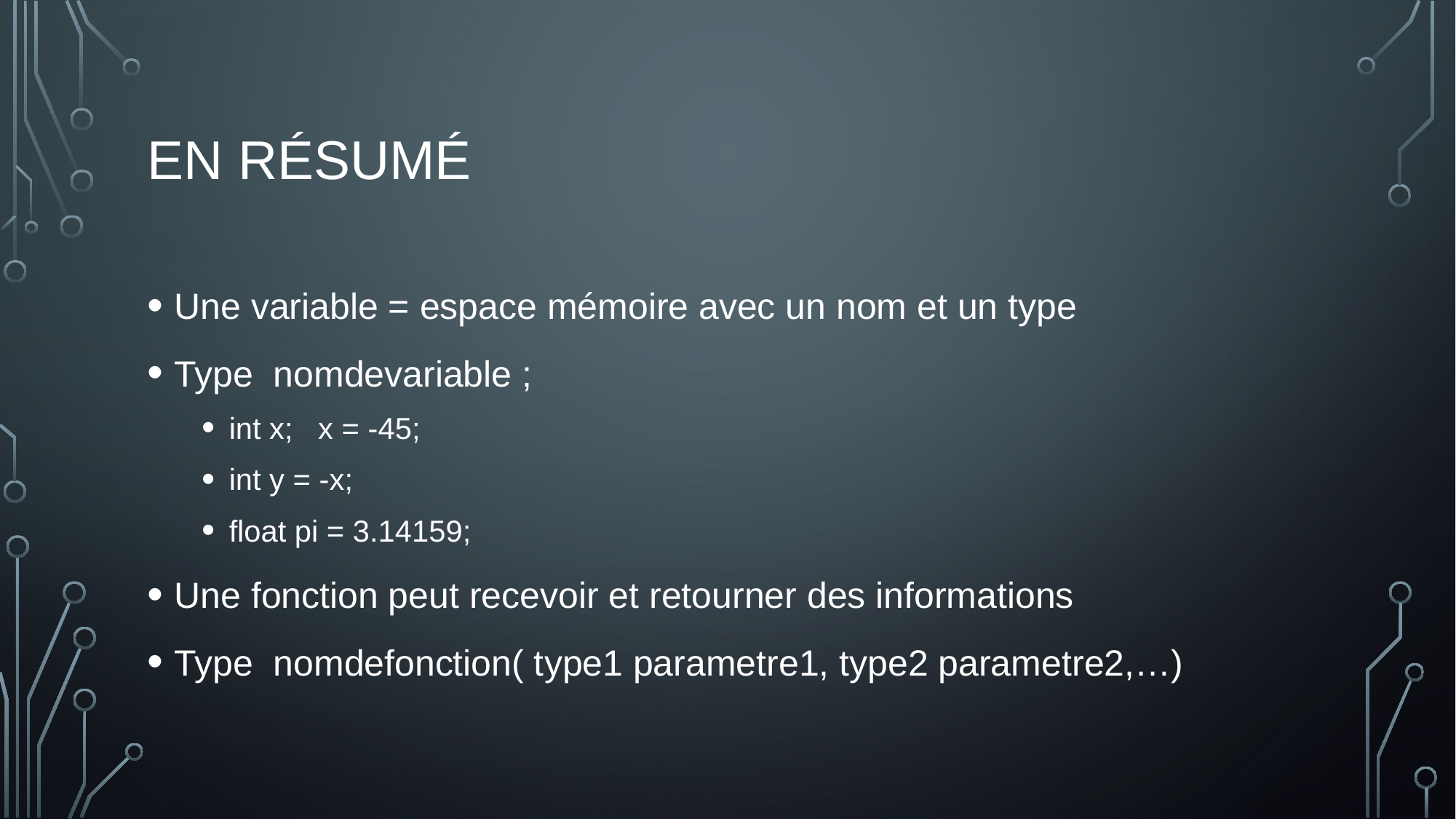

# En résumé
Une variable = espace mémoire avec un nom et un type
Type  nomdevariable ;
int x;   x = -45;
int y = -x;
float pi = 3.14159;
Une fonction peut recevoir et retourner des informations
Type  nomdefonction( type1 parametre1, type2 parametre2,…)